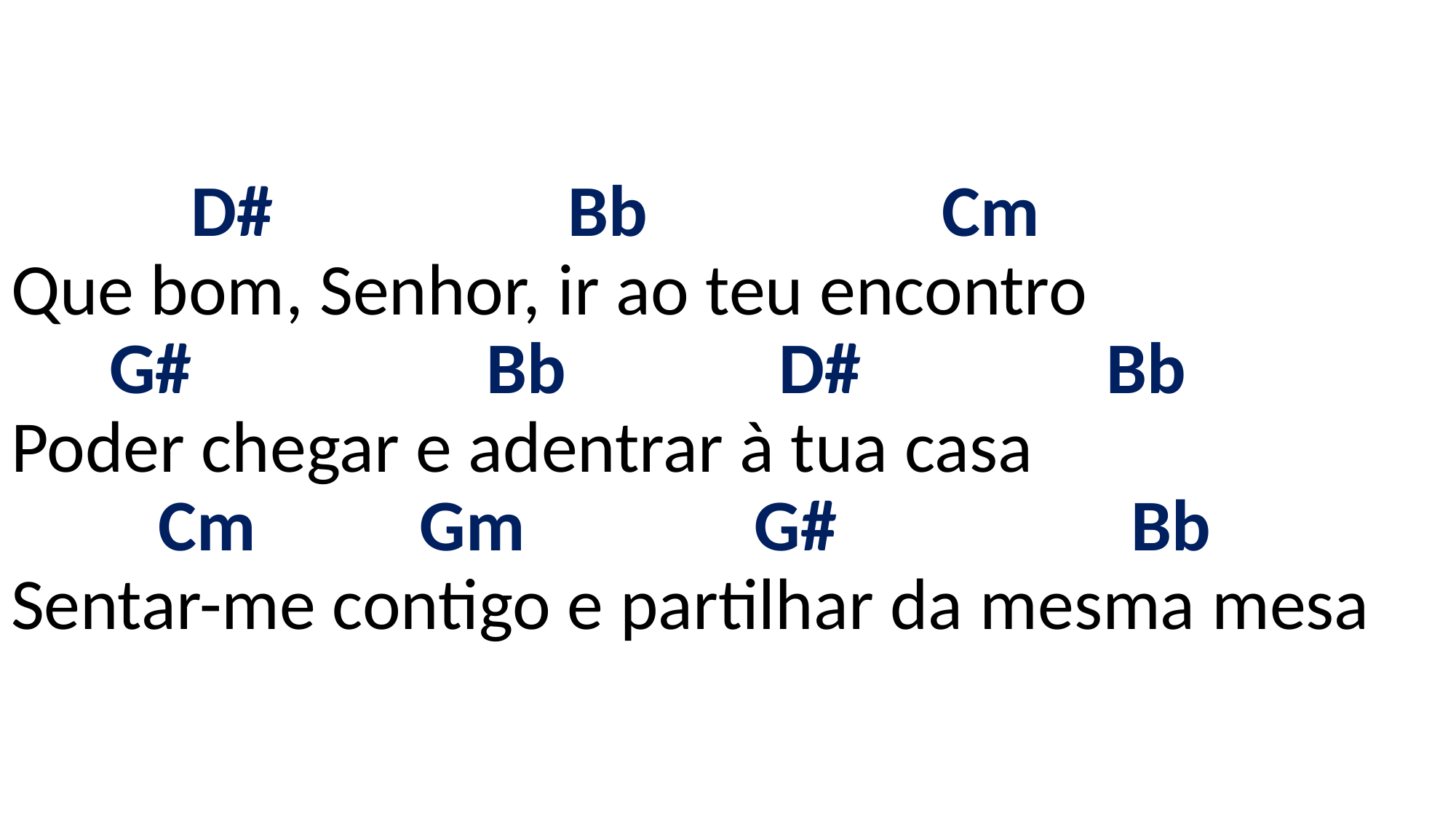

# D#                  Bb                  Cm Que bom, Senhor, ir ao teu encontro G#                  Bb             D#               Bb Poder chegar e adentrar à tua casa Cm          Gm              G#                  Bb Sentar-me contigo e partilhar da mesma mesa